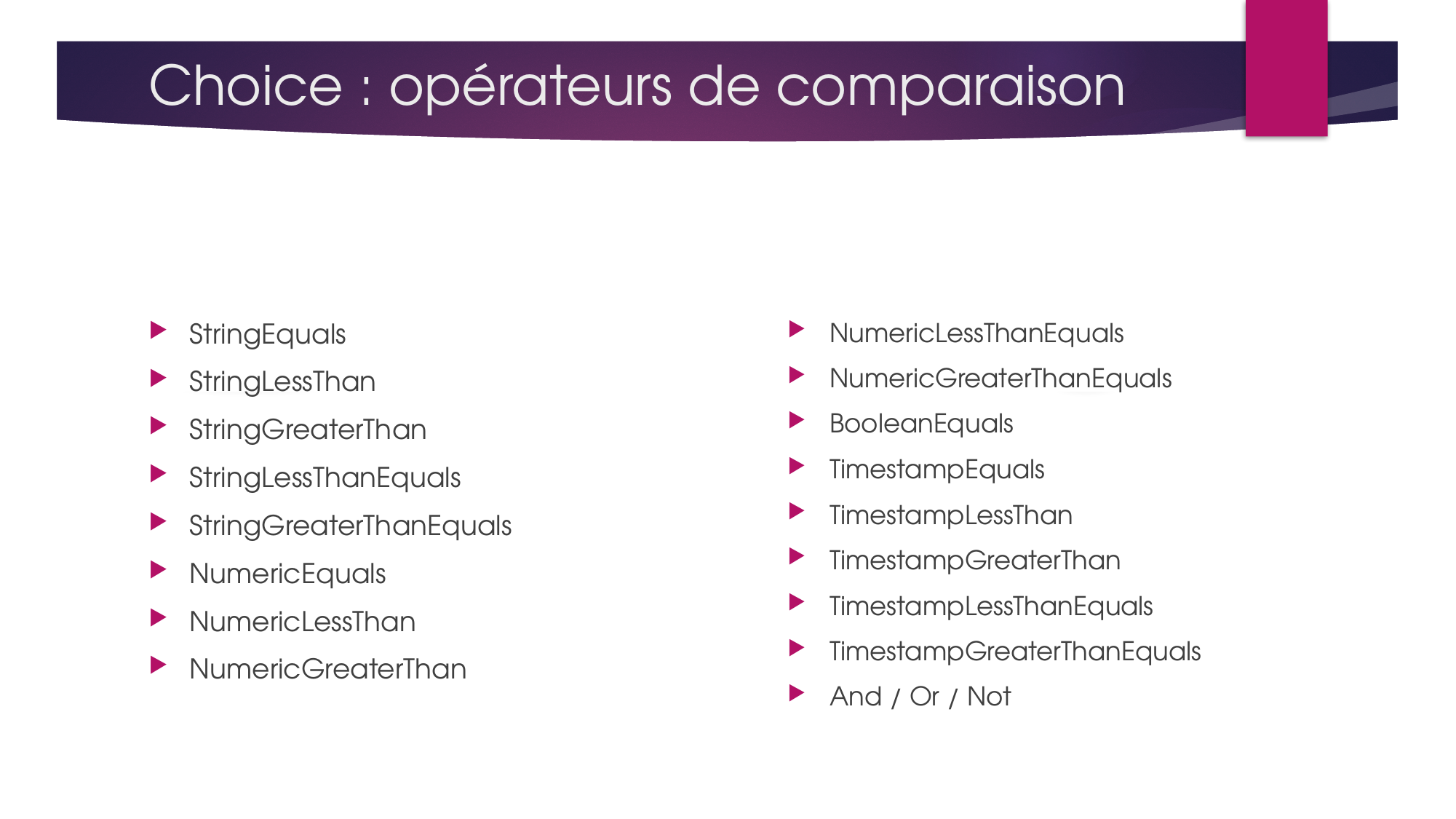

# Choice : opérateurs de comparaison
StringEquals
StringLessThan
StringGreaterThan
StringLessThanEquals
StringGreaterThanEquals
NumericEquals
NumericLessThan
NumericGreaterThan
NumericLessThanEquals
NumericGreaterThanEquals
BooleanEquals
TimestampEquals
TimestampLessThan
TimestampGreaterThan
TimestampLessThanEquals
TimestampGreaterThanEquals
And / Or / Not